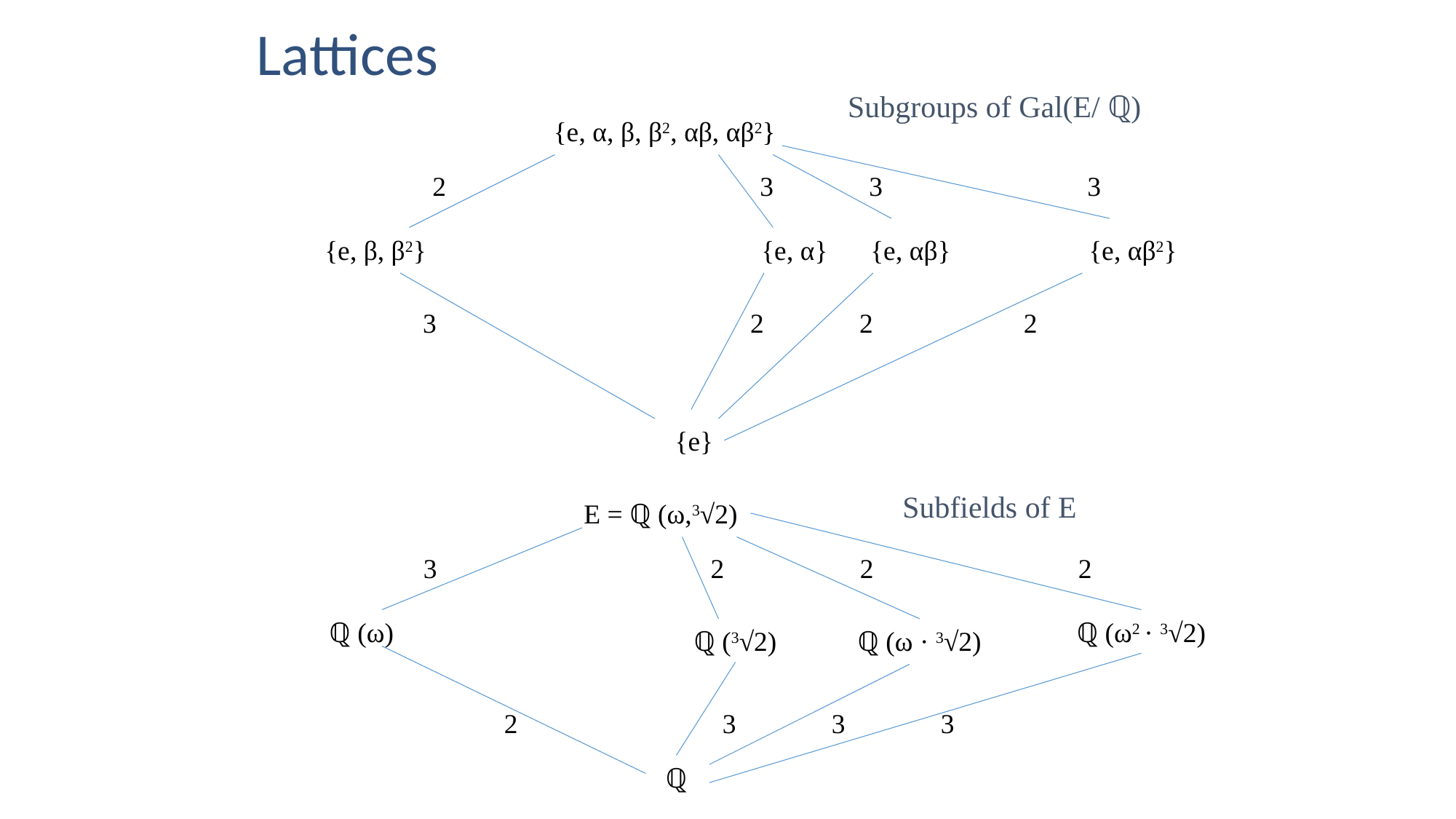

# Lattices
Subgroups of Gal(E/ ℚ)
{e, α, β, β2, αβ, αβ2}
2			3	3		3
{e, β, β2}				{e, α}	{e, αβ}		{e, αβ2}
3			2	2	        2
{e}
Subfields of E
E = ℚ (ω,3√2)
3		          2		2		2
ℚ (ω)
ℚ (ω2 · 3√2)
ℚ (3√2)
ℚ (ω · 3√2)
2		3	3	3
ℚ